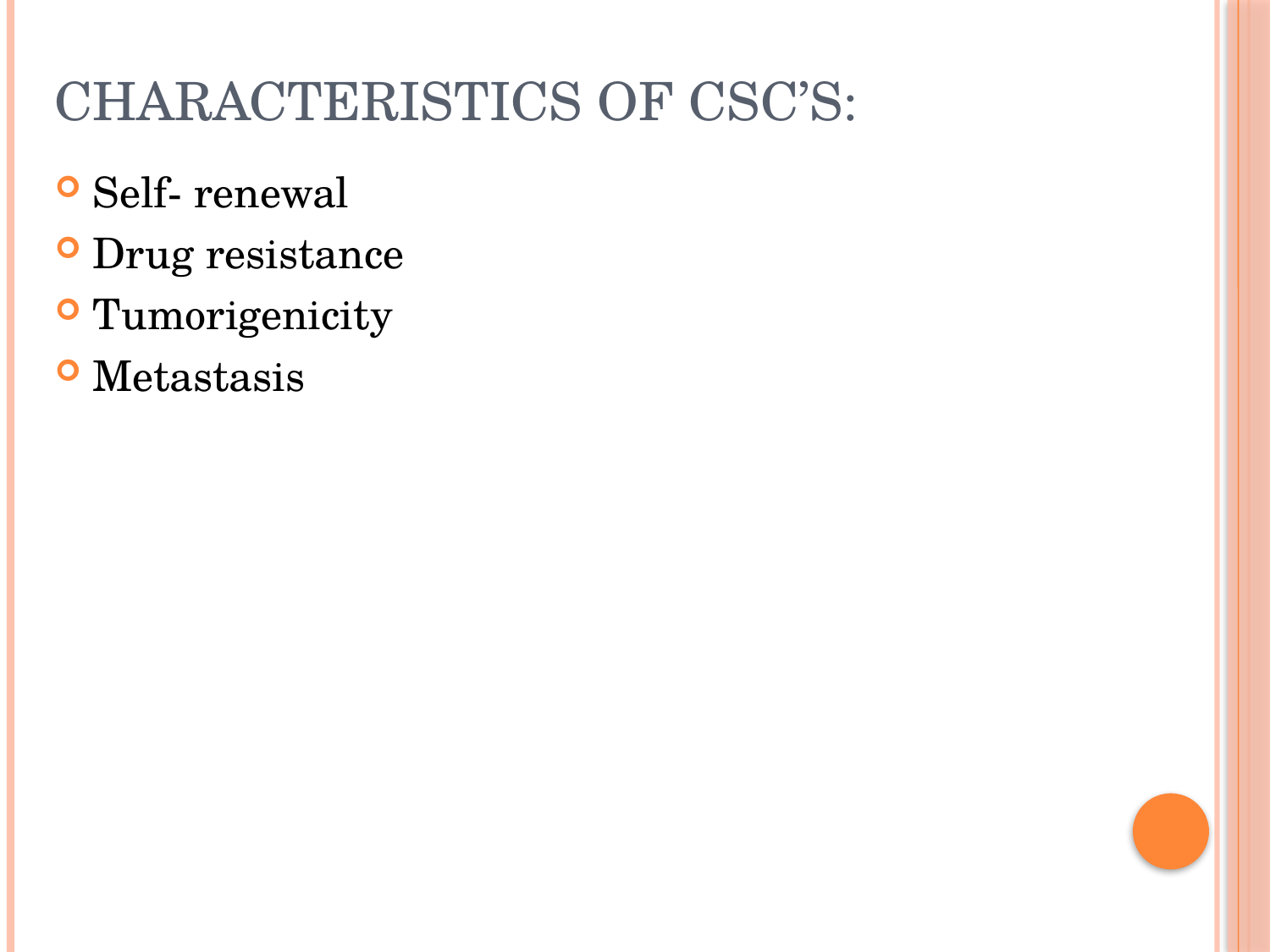

# Characteristics of CSC’s:
Self- renewal
Drug resistance
Tumorigenicity
Metastasis